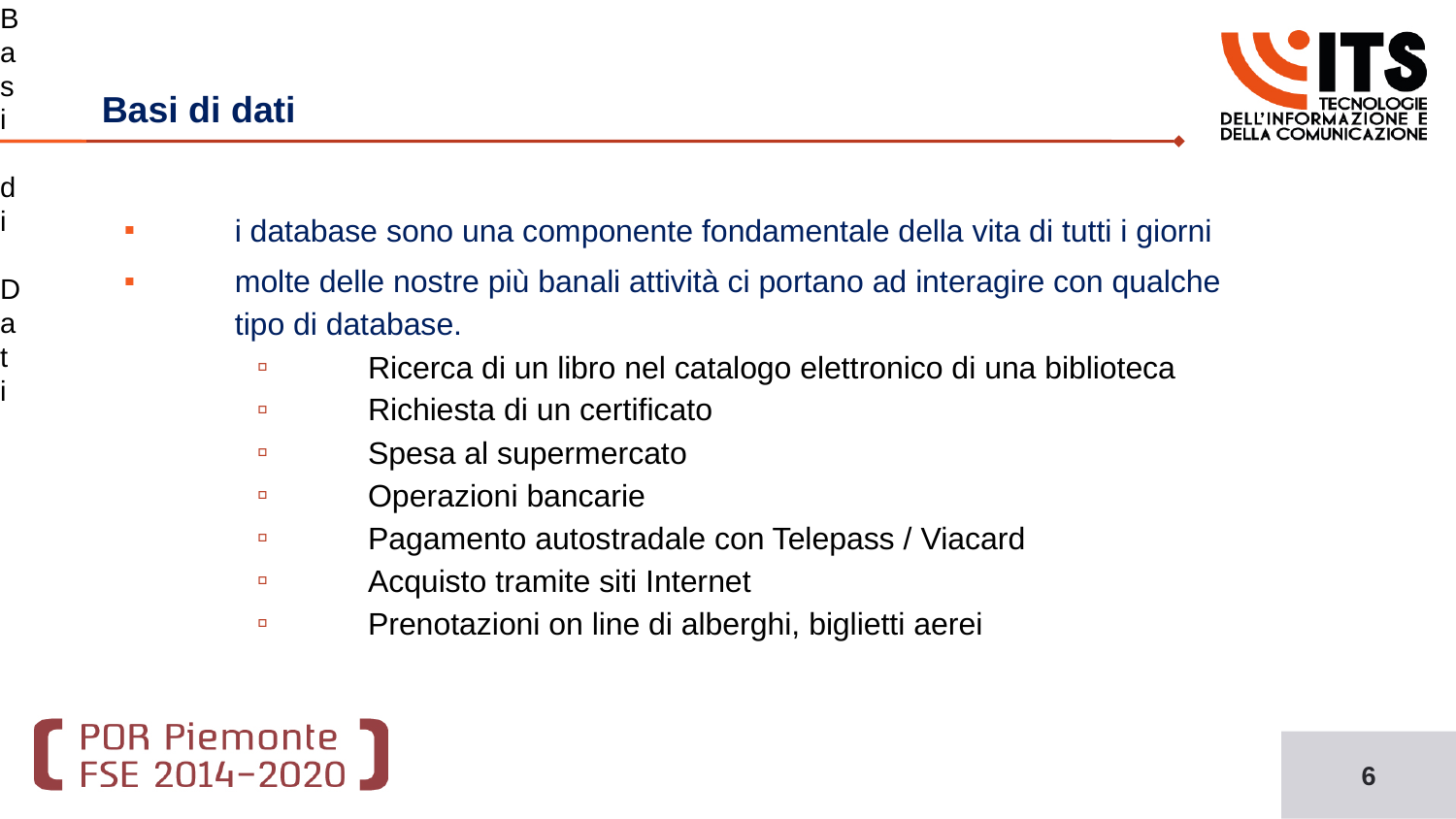

Basi di Dati
Basi di dati
i database sono una componente fondamentale della vita di tutti i giorni
molte delle nostre più banali attività ci portano ad interagire con qualche tipo di database.
Ricerca di un libro nel catalogo elettronico di una biblioteca
Richiesta di un certificato
Spesa al supermercato
Operazioni bancarie
Pagamento autostradale con Telepass / Viacard
Acquisto tramite siti Internet
Prenotazioni on line di alberghi, biglietti aerei

6